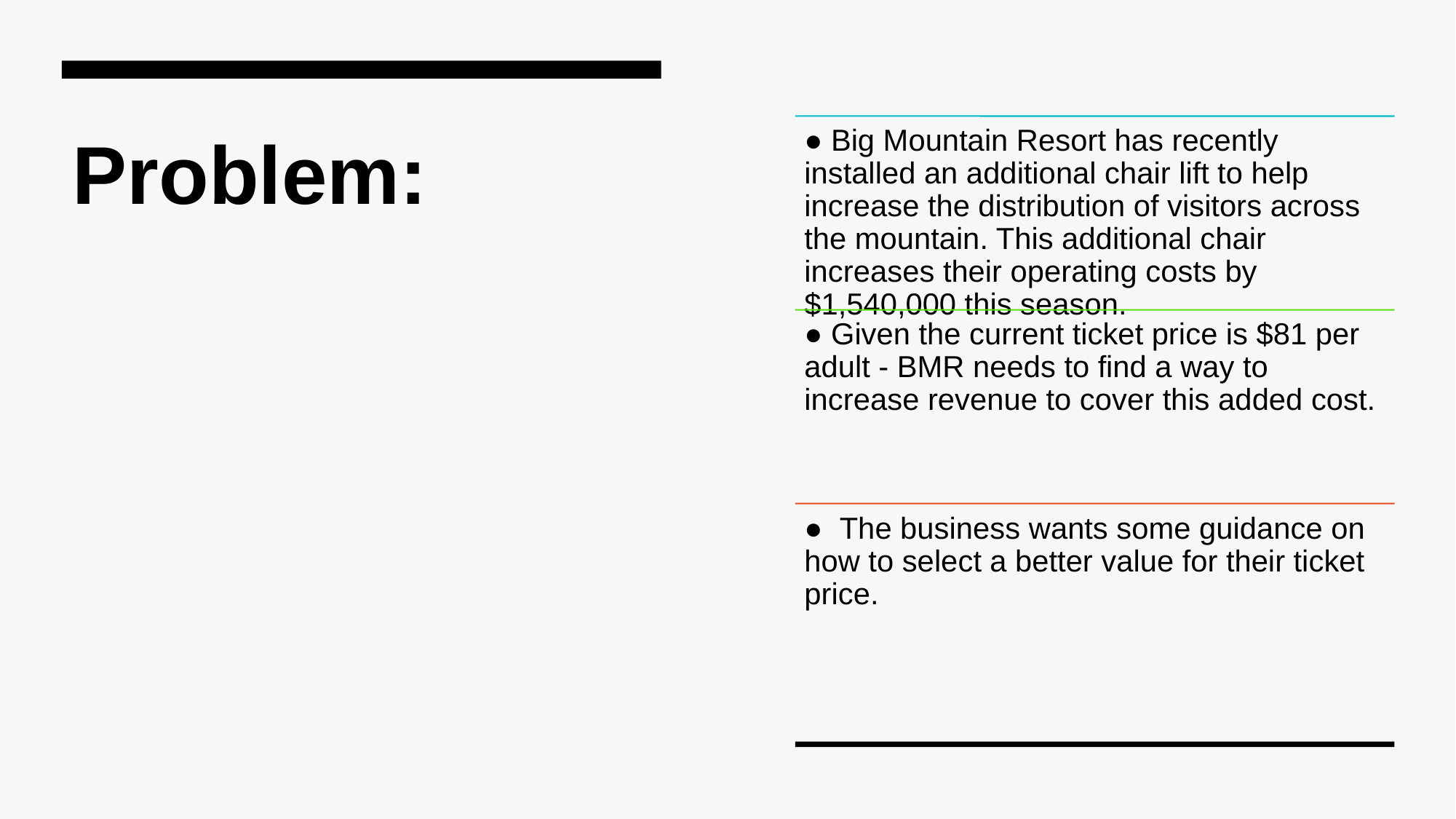

● Big Mountain Resort has recently installed an additional chair lift to help increase the distribution of visitors across the mountain. This additional chair increases their operating costs by $1,540,000 this season.
● Given the current ticket price is $81 per adult - BMR needs to find a way to increase revenue to cover this added cost.
●  The business wants some guidance on how to select a better value for their ticket price.
# Problem: